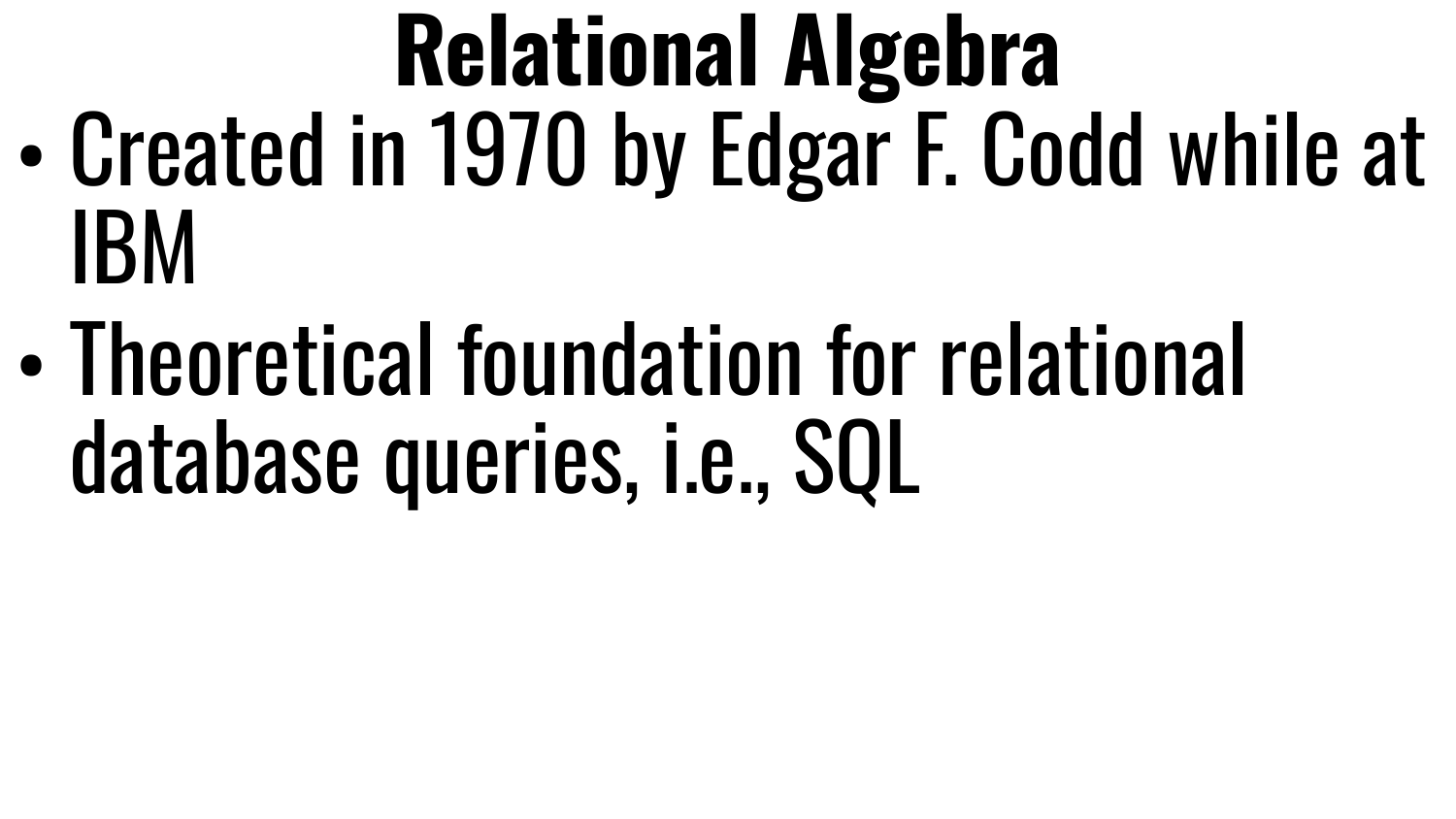

# Relational Algebra
Created in 1970 by Edgar F. Codd while at IBM
Theoretical foundation for relational database queries, i.e., SQL